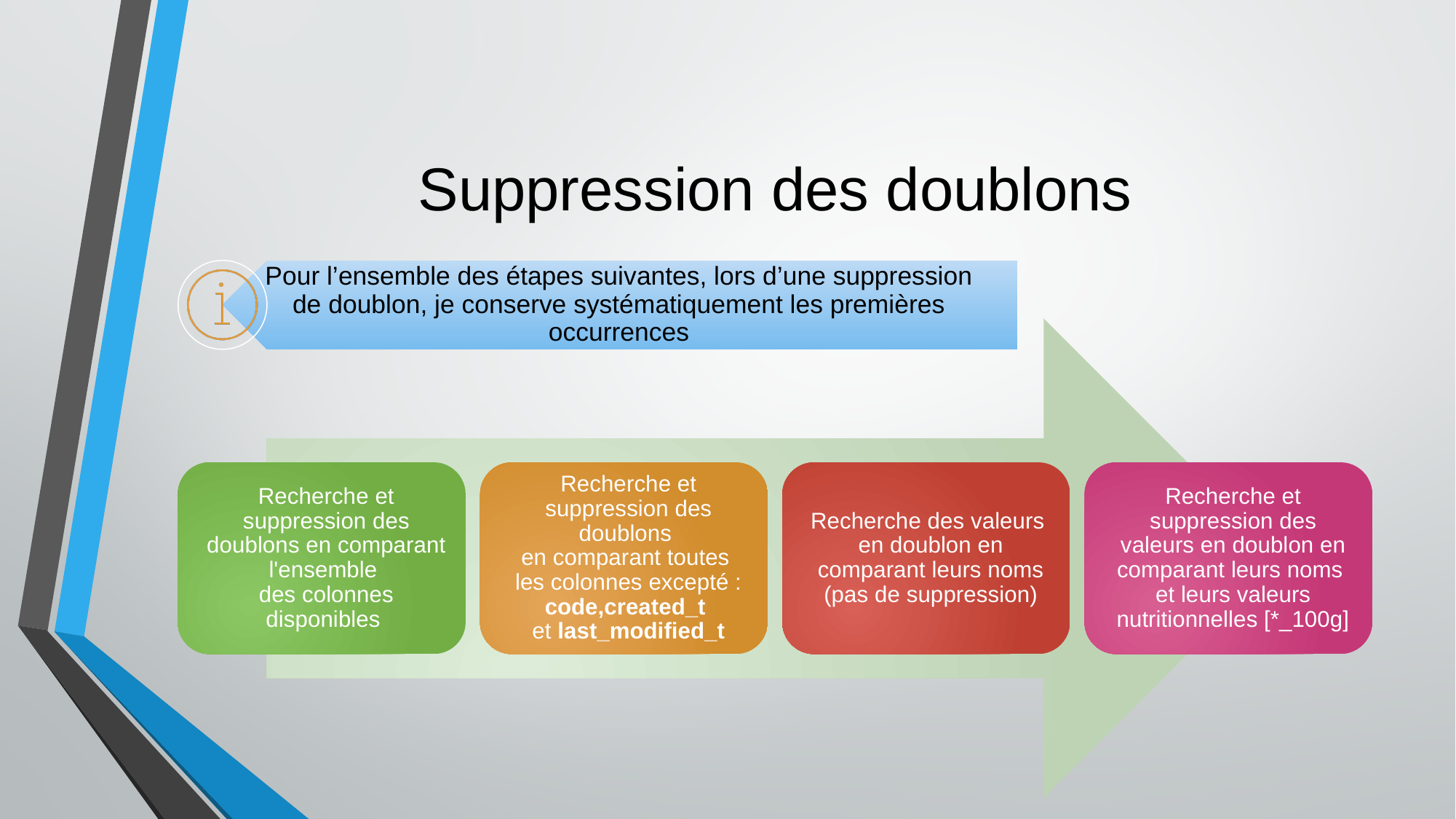

# Suppression des doublons
Pour l’ensemble des étapes suivantes, lors d’une suppression de doublon, je conserve systématiquement les premières occurrences
Recherche et suppression des doublons en comparant l'ensemble
des colonnes disponibles
Recherche et suppression des doublons
en comparant toutes
les colonnes excepté : code,created_t
et last_modified_t
Recherche des valeurs
en doublon en comparant leurs noms (pas de suppression)
Recherche et suppression des valeurs en doublon en comparant leurs noms
et leurs valeurs nutritionnelles [*_100g]